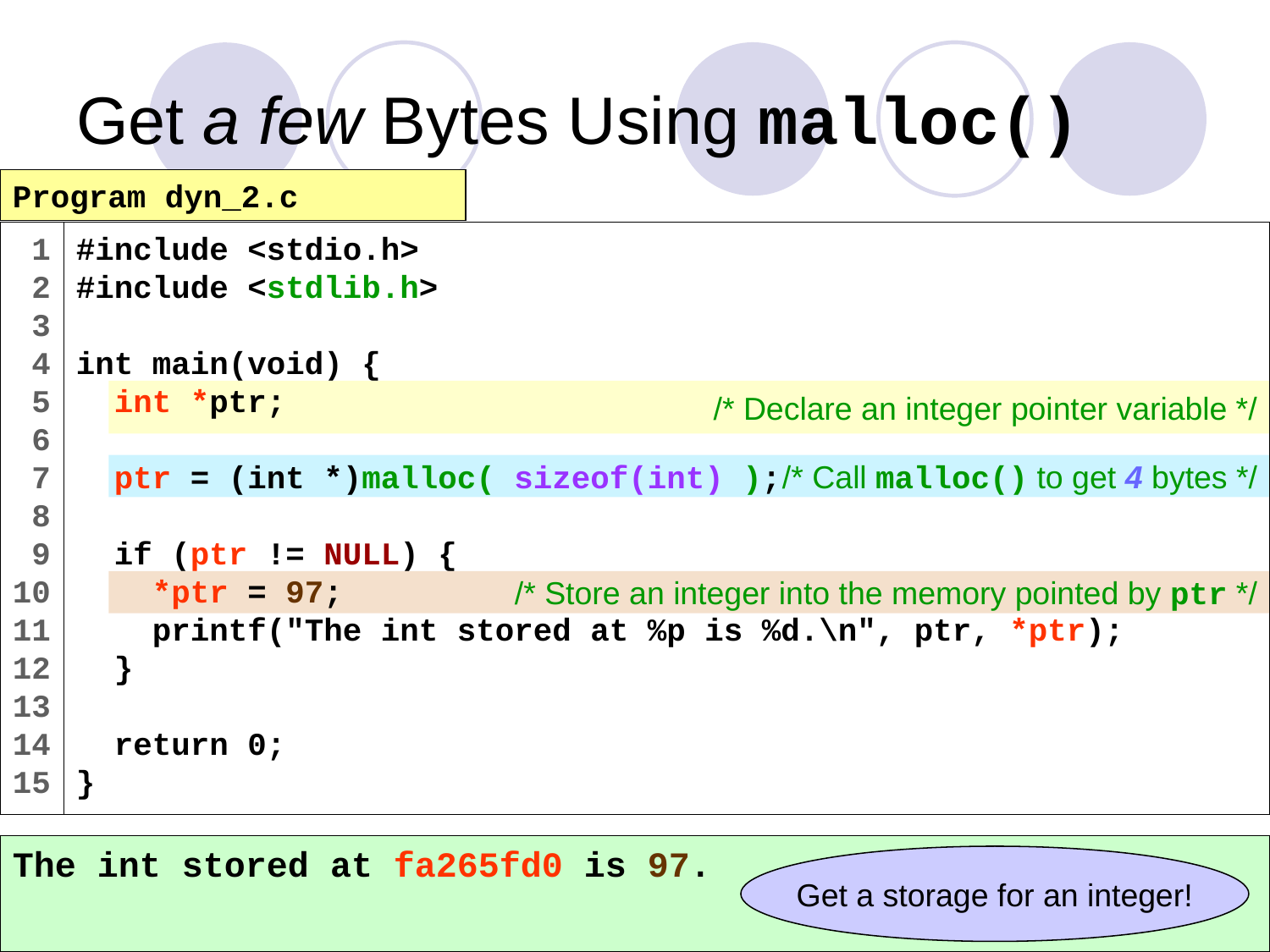

# Get a few Bytes Using malloc()
Program dyn_2.c
 1
 2
 3
 4
 5
 6
 7
 8
 9
10
11
12
13
14
15
#include <stdio.h>
#include <stdlib.h>

int main(void) {
  int *ptr;

  ptr = (int *)malloc( sizeof(int) );

  if (ptr != NULL) {
    *ptr = 97;
    printf("The int stored at %p is %d.\n", ptr, *ptr);
  }

  return 0;
}
/* Declare an integer pointer variable */
/* Call malloc() to get 4 bytes */
/* Store an integer into the memory pointed by ptr */
The int stored at fa265fd0 is 97.
Get a storage for an integer!
6